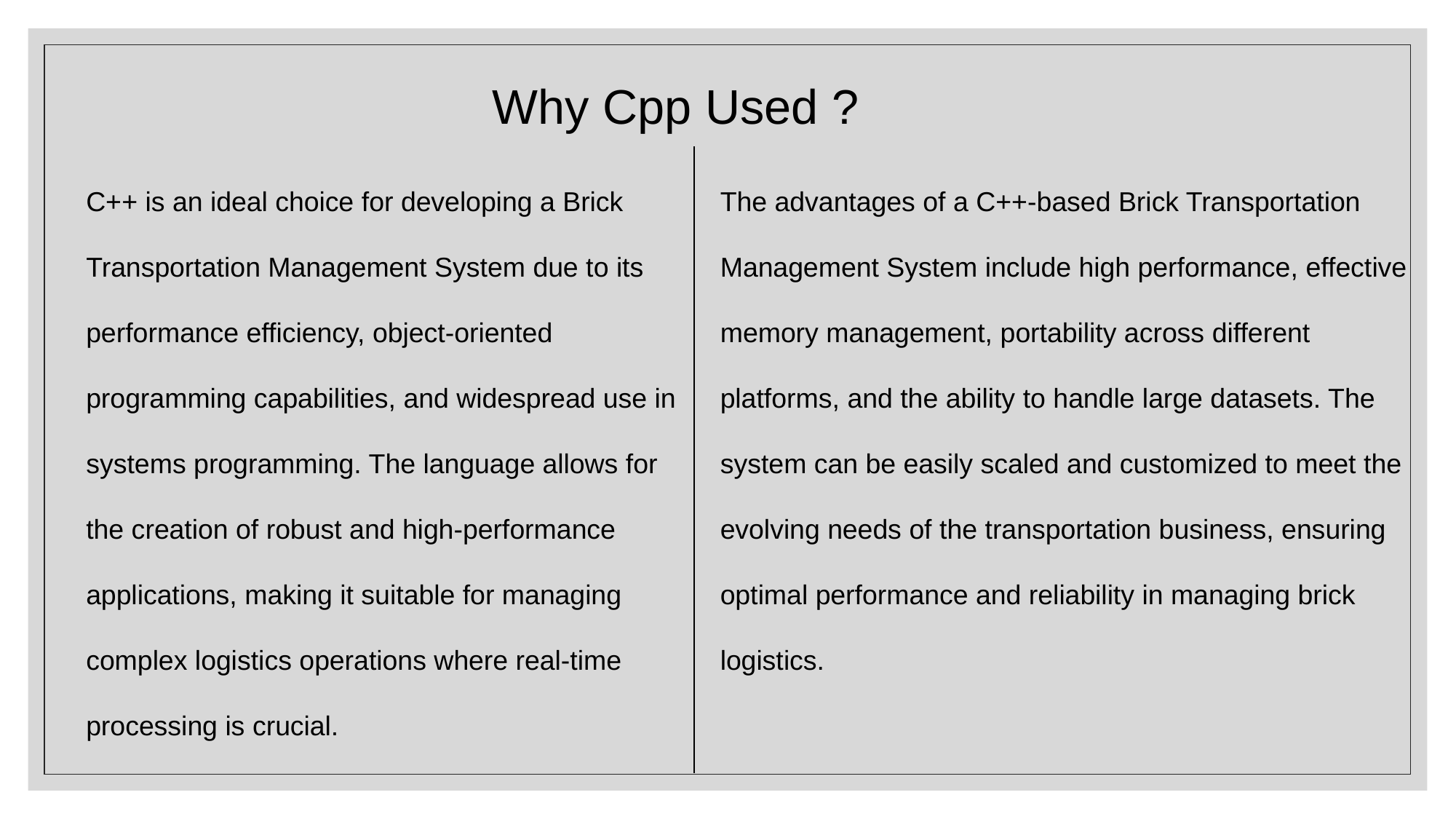

Why Cpp Used ?
C++ is an ideal choice for developing a Brick Transportation Management System due to its performance efficiency, object-oriented programming capabilities, and widespread use in systems programming. The language allows for the creation of robust and high-performance applications, making it suitable for managing complex logistics operations where real-time processing is crucial.

The advantages of a C++-based Brick Transportation Management System include high performance, effective memory management, portability across different platforms, and the ability to handle large datasets. The system can be easily scaled and customized to meet the evolving needs of the transportation business, ensuring optimal performance and reliability in managing brick logistics.